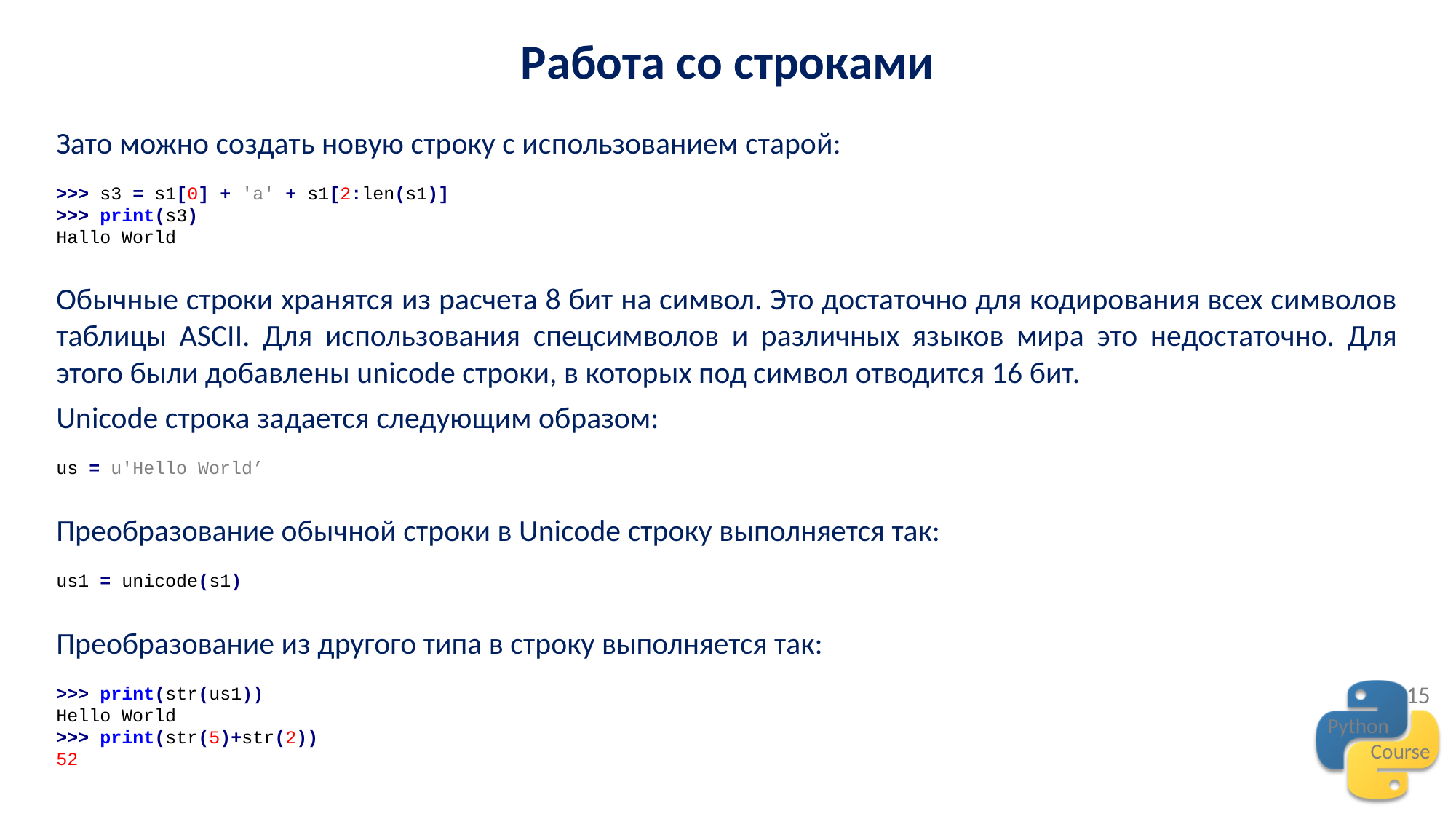

Работа со строками
Зато можно создать новую строку с использованием старой:

>>> s3 = s1[0] + 'a' + s1[2:len(s1)]
>>> print(s3)
Hallo World

Обычные строки хранятся из расчета 8 бит на символ. Это достаточно для кодирования всех символов таблицы ASCII. Для использования спецсимволов и различных языков мира это недостаточно. Для этого были добавлены unicode строки, в которых под символ отводится 16 бит.
Unicode строка задается следующим образом:

us = u'Hello World’

Преобразование обычной строки в Unicode строку выполняется так:

us1 = unicode(s1)

Преобразование из другого типа в строку выполняется так:

>>> print(str(us1))
Hello World
>>> print(str(5)+str(2))
52